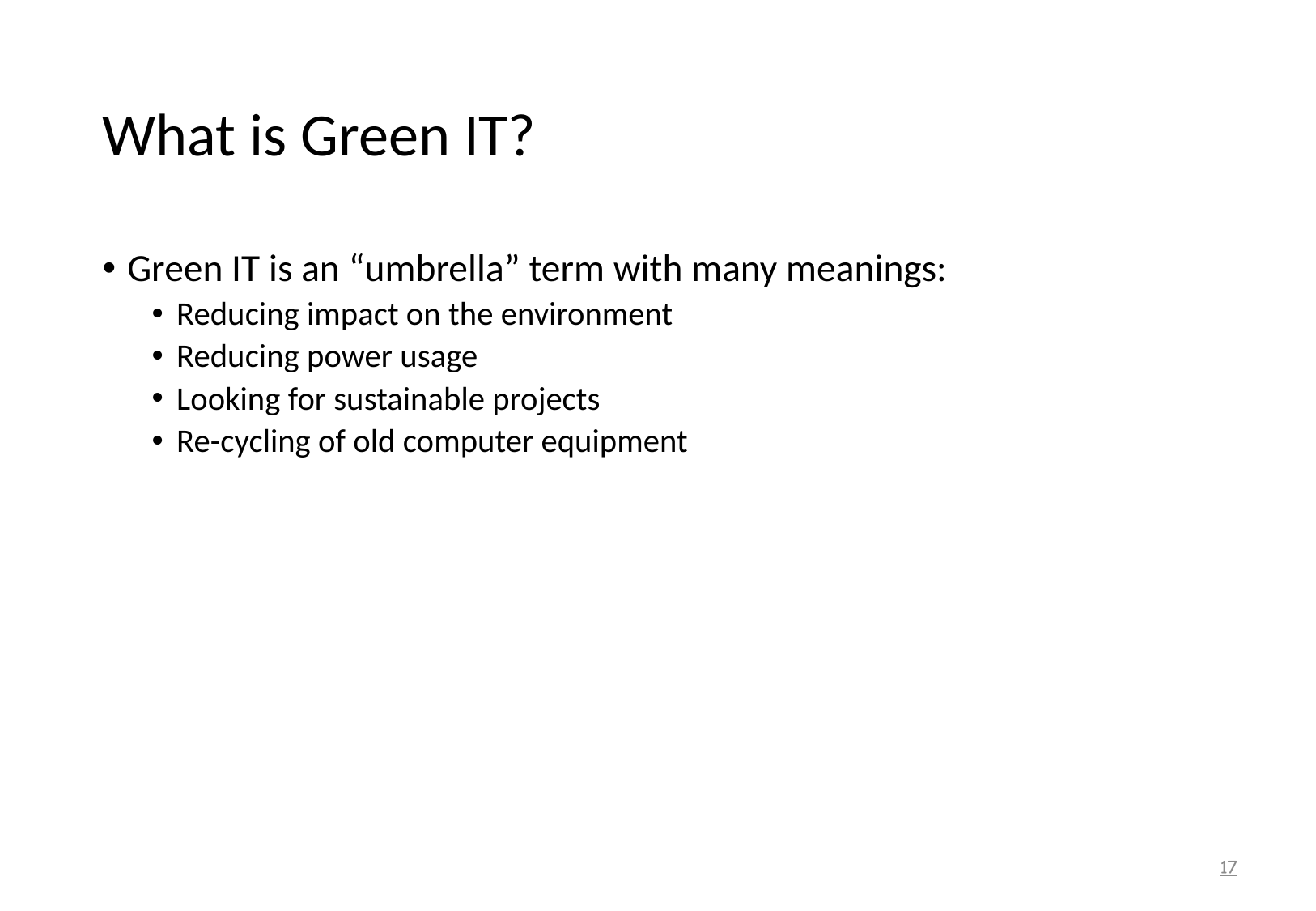

# What is Green IT?
Green IT is an “umbrella” term with many meanings:
Reducing impact on the environment
Reducing power usage
Looking for sustainable projects
Re-cycling of old computer equipment
17